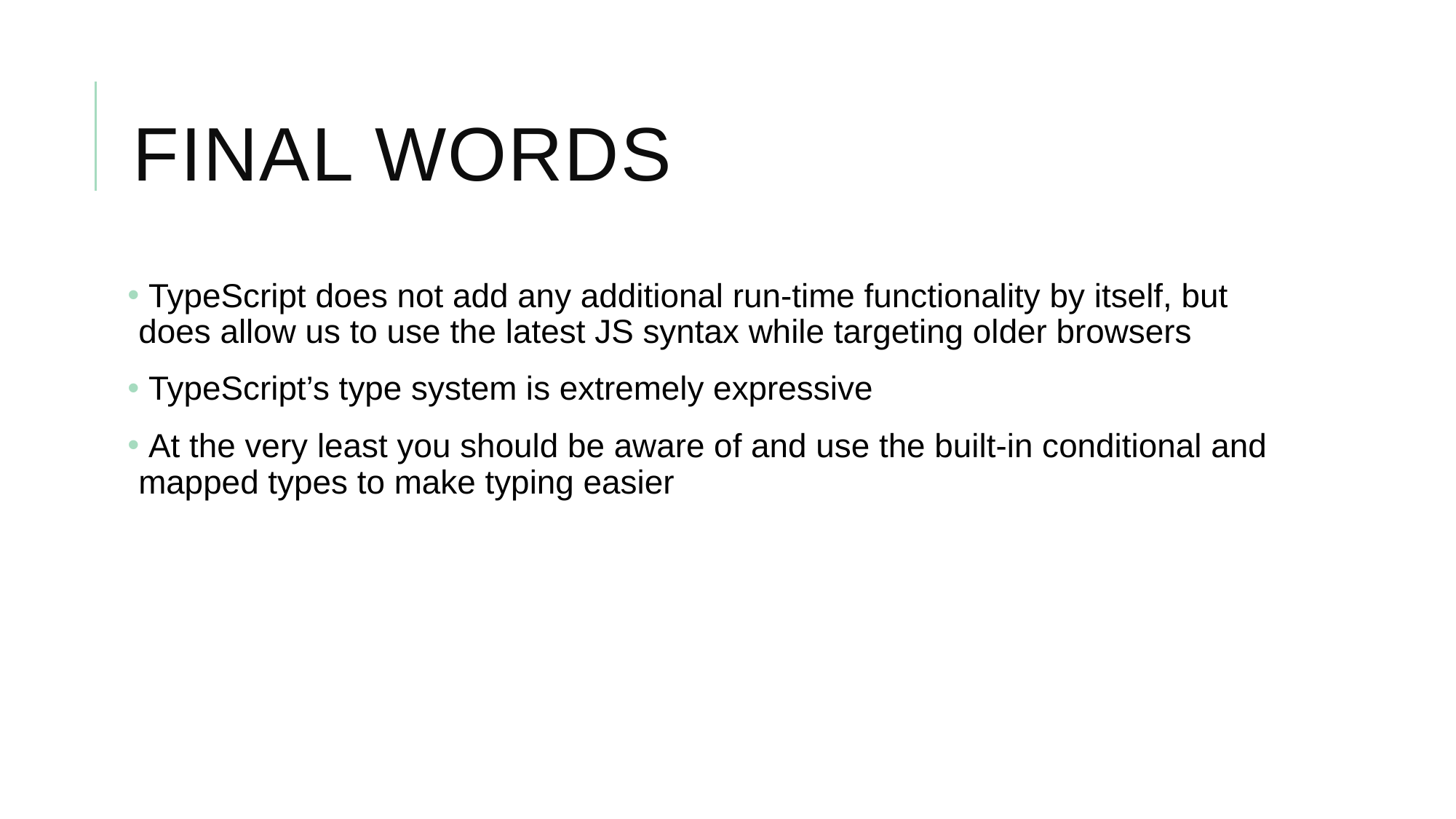

# Final Words
 TypeScript does not add any additional run-time functionality by itself, but does allow us to use the latest JS syntax while targeting older browsers
 TypeScript’s type system is extremely expressive
 At the very least you should be aware of and use the built-in conditional and mapped types to make typing easier